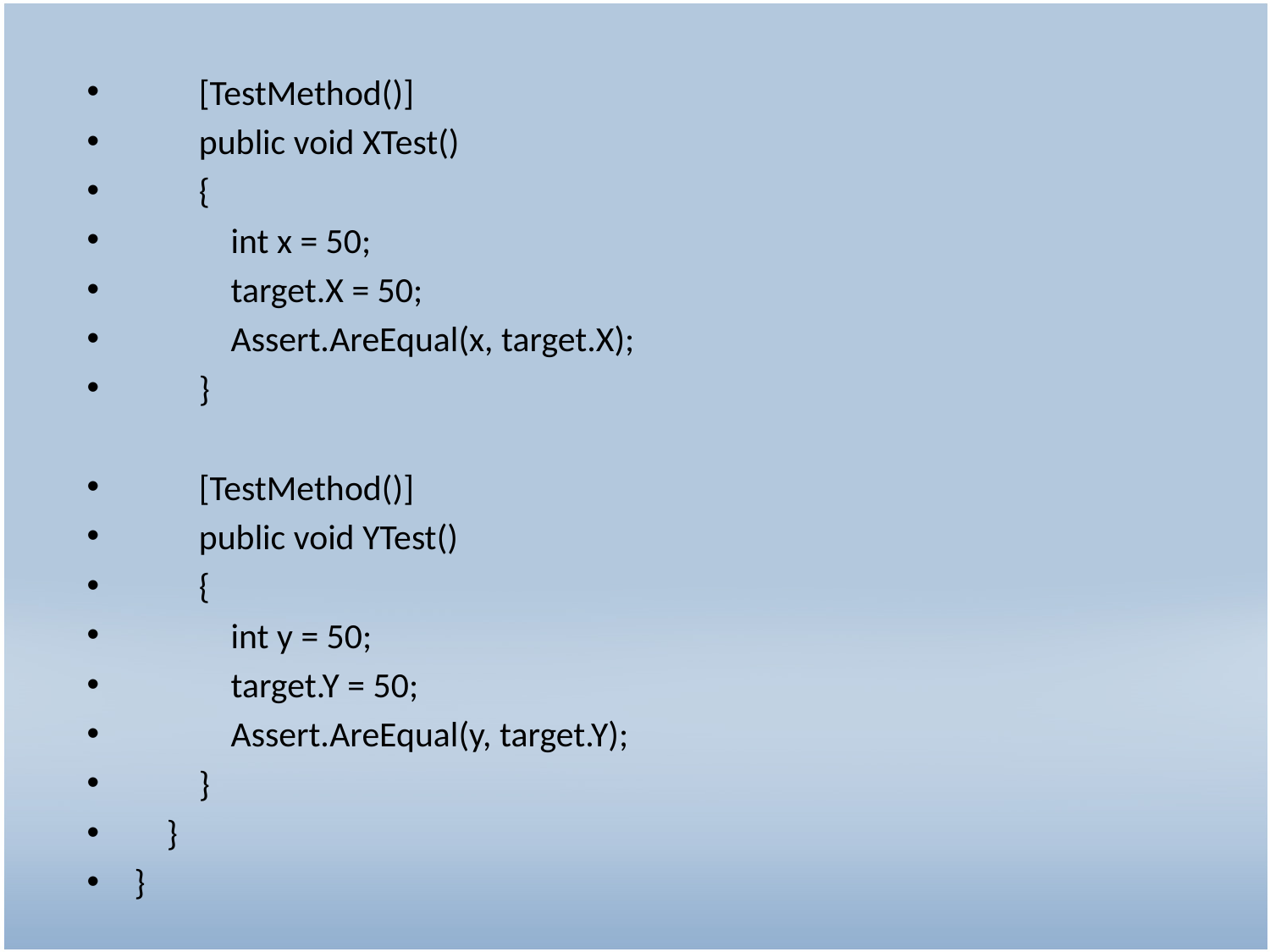

[TestMethod()]
        public void XTest()
        {
            int x = 50;
            target.X = 50;
            Assert.AreEqual(x, target.X);
        }

        [TestMethod()]
        public void YTest()
        {
            int y = 50;
            target.Y = 50;
            Assert.AreEqual(y, target.Y);
        }
    }
}